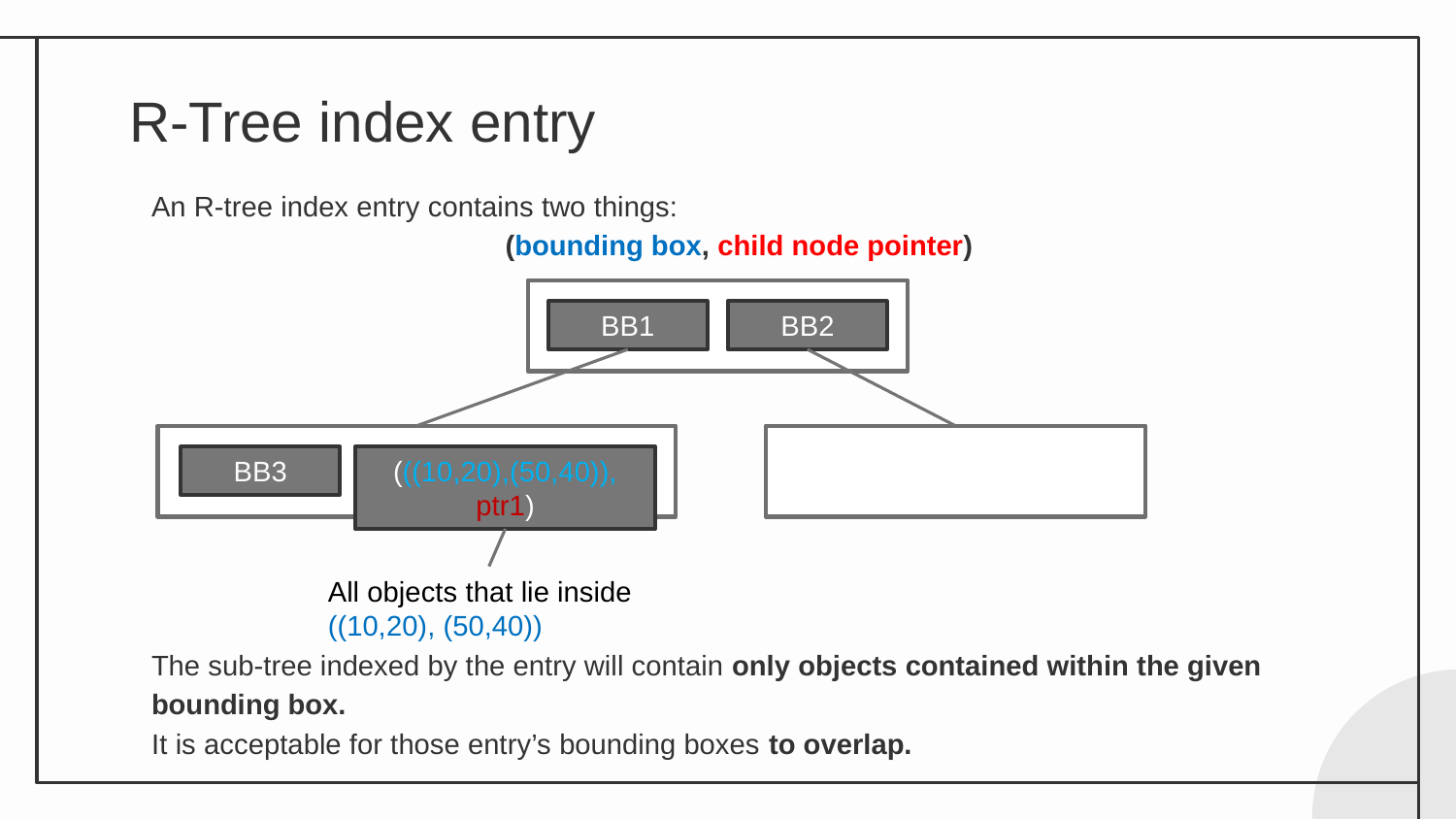

# R-Tree index entry
An R-tree index entry contains two things:
(bounding box, child node pointer)

BB1
BB2

BB3
(((10,20),(50,40)), ptr1)
All objects that lie inside ((10,20), (50,40))
The sub-tree indexed by the entry will contain only objects contained within the given bounding box.
It is acceptable for those entry’s bounding boxes to overlap.